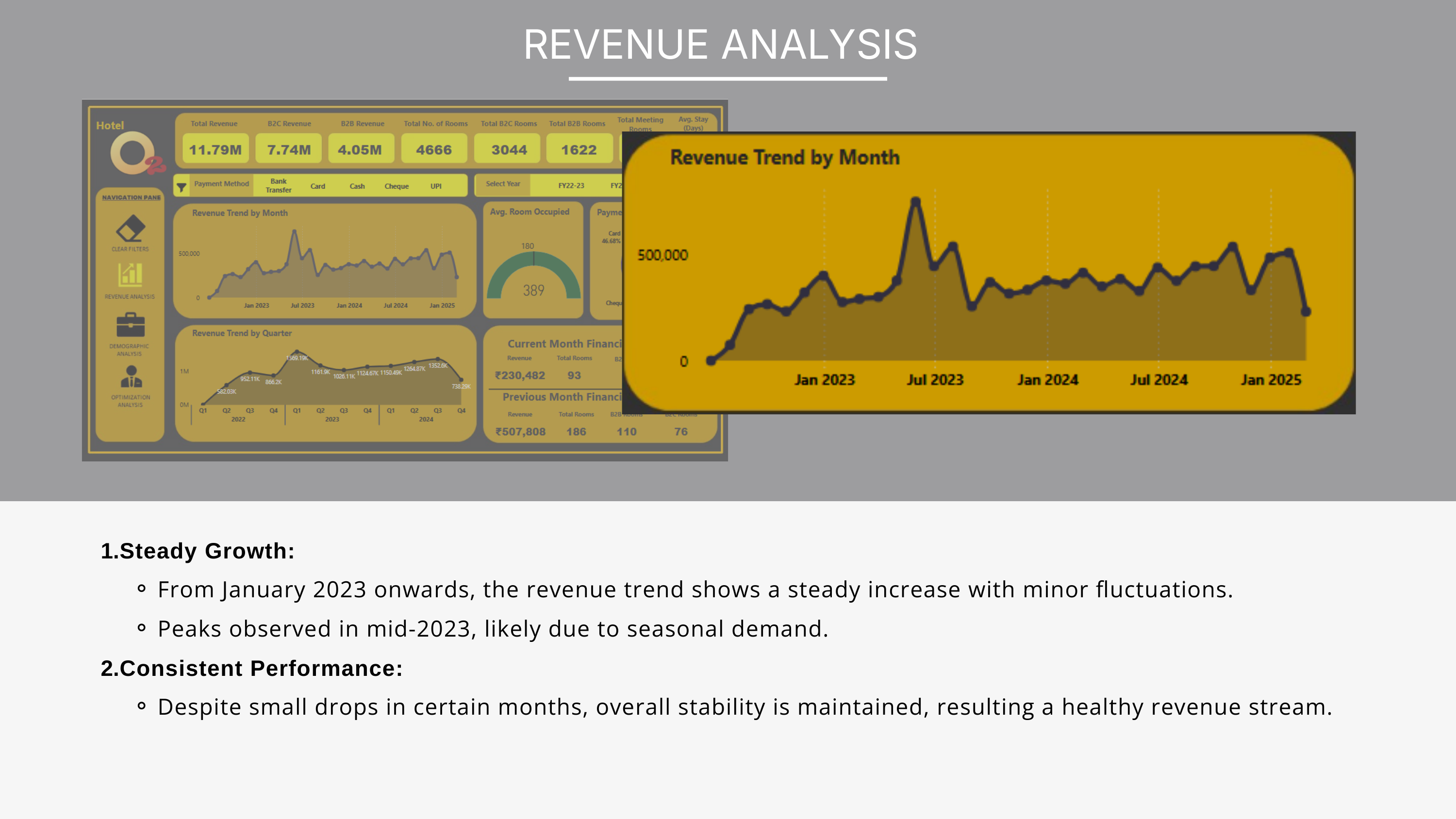

REVENUE ANALYSIS

Steady Growth:
From January 2023 onwards, the revenue trend shows a steady increase with minor fluctuations.
Peaks observed in mid-2023, likely due to seasonal demand.
Consistent Performance:
Despite small drops in certain months, overall stability is maintained, resulting a healthy revenue stream.